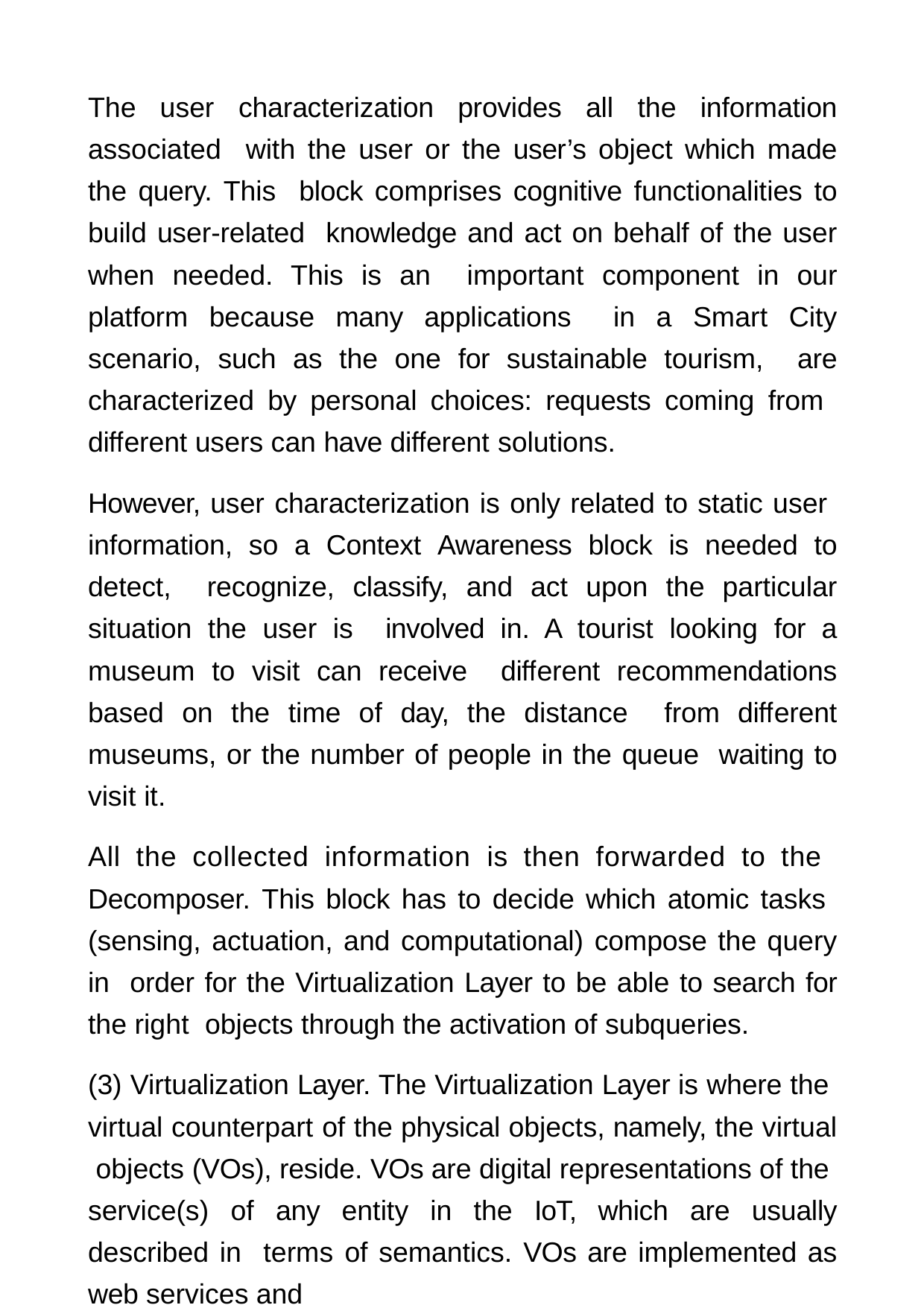

The user characterization provides all the information associated  with the user or the user’s object which made the query. This  block comprises cognitive functionalities to build user-related  knowledge and act on behalf of the user when needed. This is an  important component in our platform because many applications  in a Smart City scenario, such as the one for sustainable tourism,  are characterized by personal choices: requests coming from  diﬀerent users can have diﬀerent solutions.
However, user characterization is only related to static user  information, so a Context Awareness block is needed to detect,  recognize, classify, and act upon the particular situation the user is  involved in. A tourist looking for a museum to visit can receive  diﬀerent recommendations based on the time of day, the distance  from diﬀerent museums, or the number of people in the queue  waiting to visit it.
All the collected information is then forwarded to the  Decomposer. This block has to decide which atomic tasks  (sensing, actuation, and computational) compose the query in  order for the Virtualization Layer to be able to search for the right  objects through the activation of subqueries.
(3) Virtualization Layer. The Virtualization Layer is where the  virtual counterpart of the physical objects, namely, the virtual  objects (VOs), reside. VOs are digital representations of the  service(s) of any entity in the IoT, which are usually described in  terms of semantics. VOs are implemented as web services and